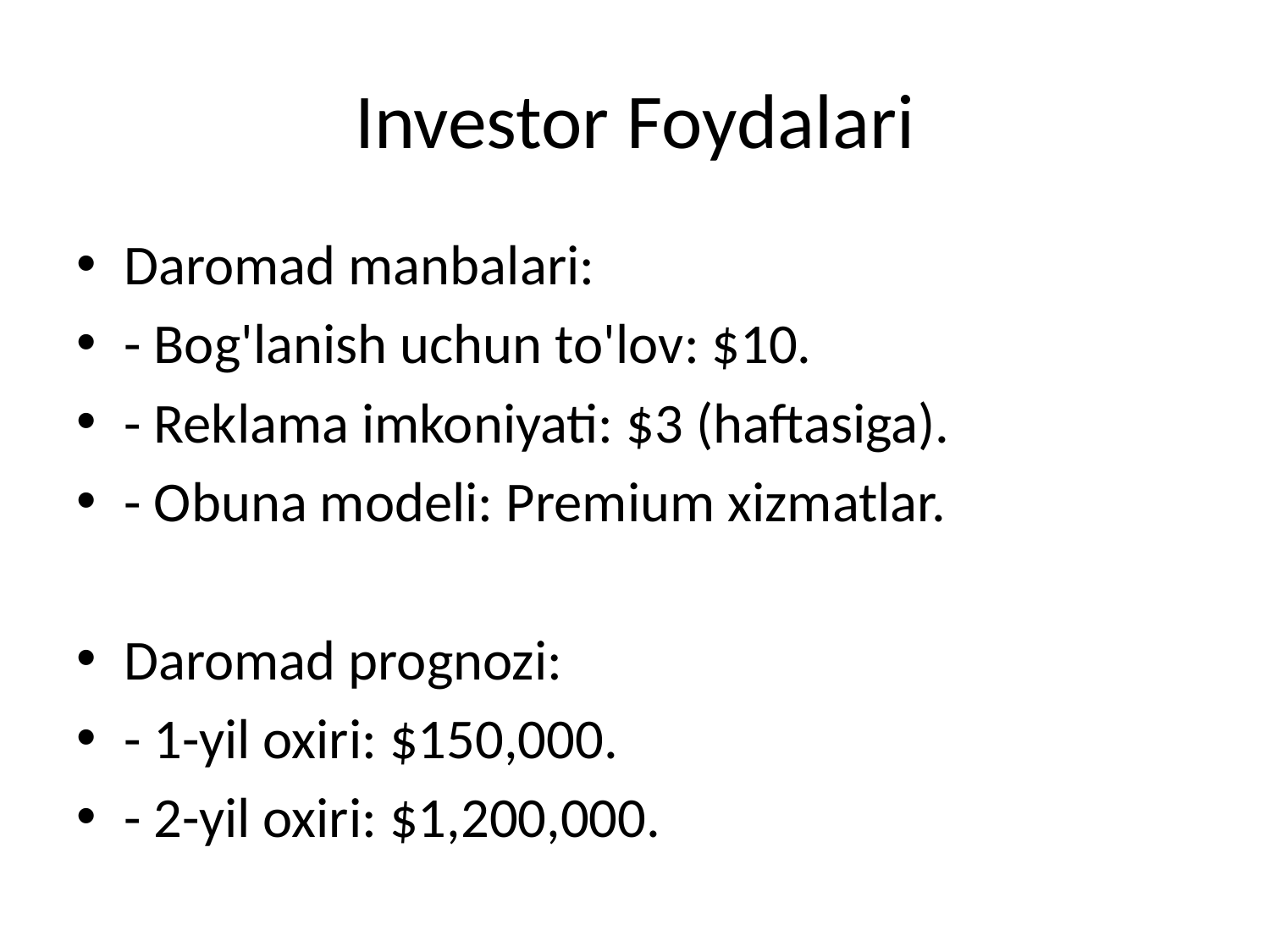

# Investor Foydalari
Daromad manbalari:
- Bog'lanish uchun to'lov: $10.
- Reklama imkoniyati: $3 (haftasiga).
- Obuna modeli: Premium xizmatlar.

Daromad prognozi:
- 1-yil oxiri: $150,000.
- 2-yil oxiri: $1,200,000.